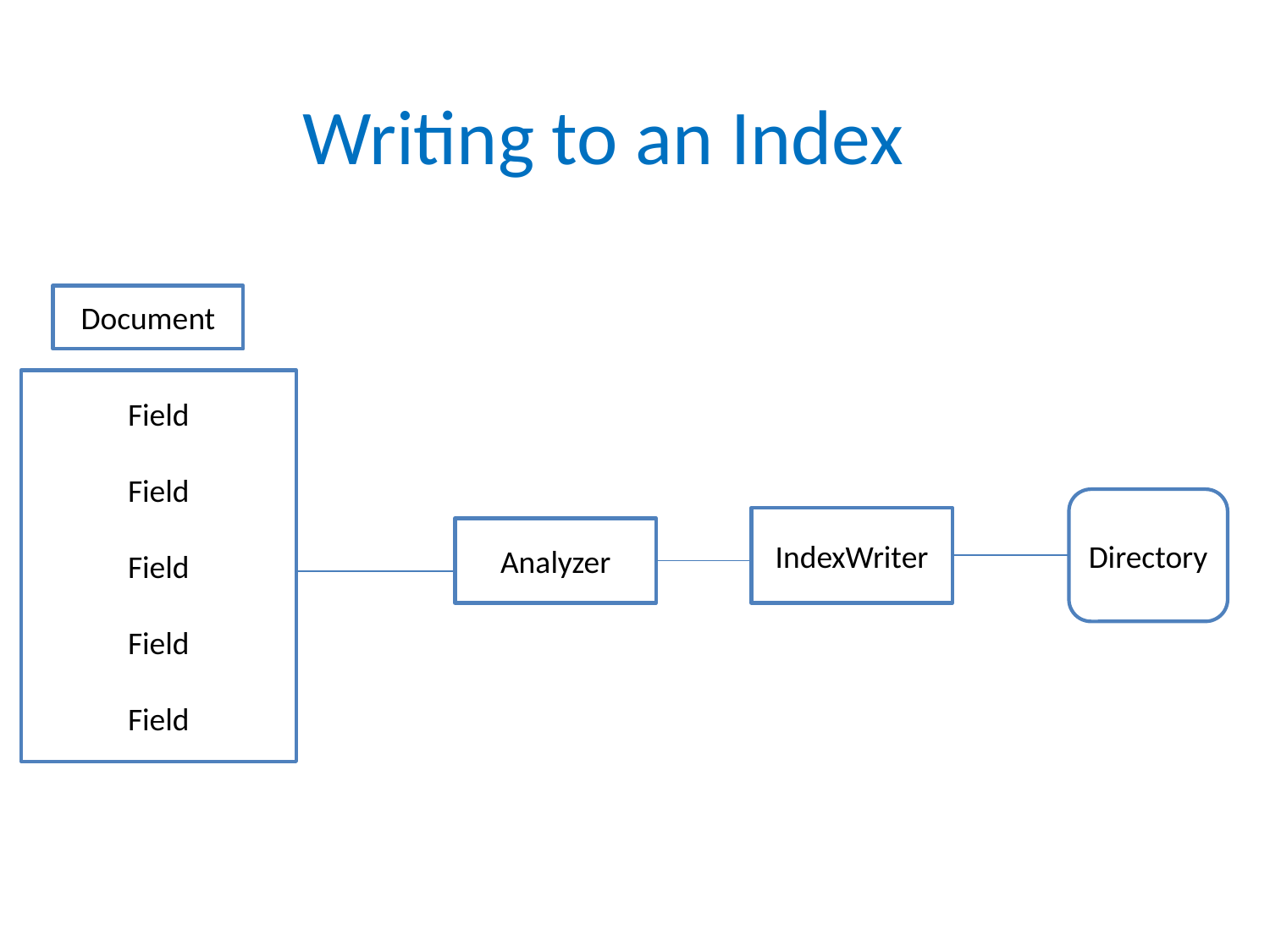

# Writing to an Index
Document

Field

Field

Field

Field

Field

Directory
IndexWriter
Analyzer